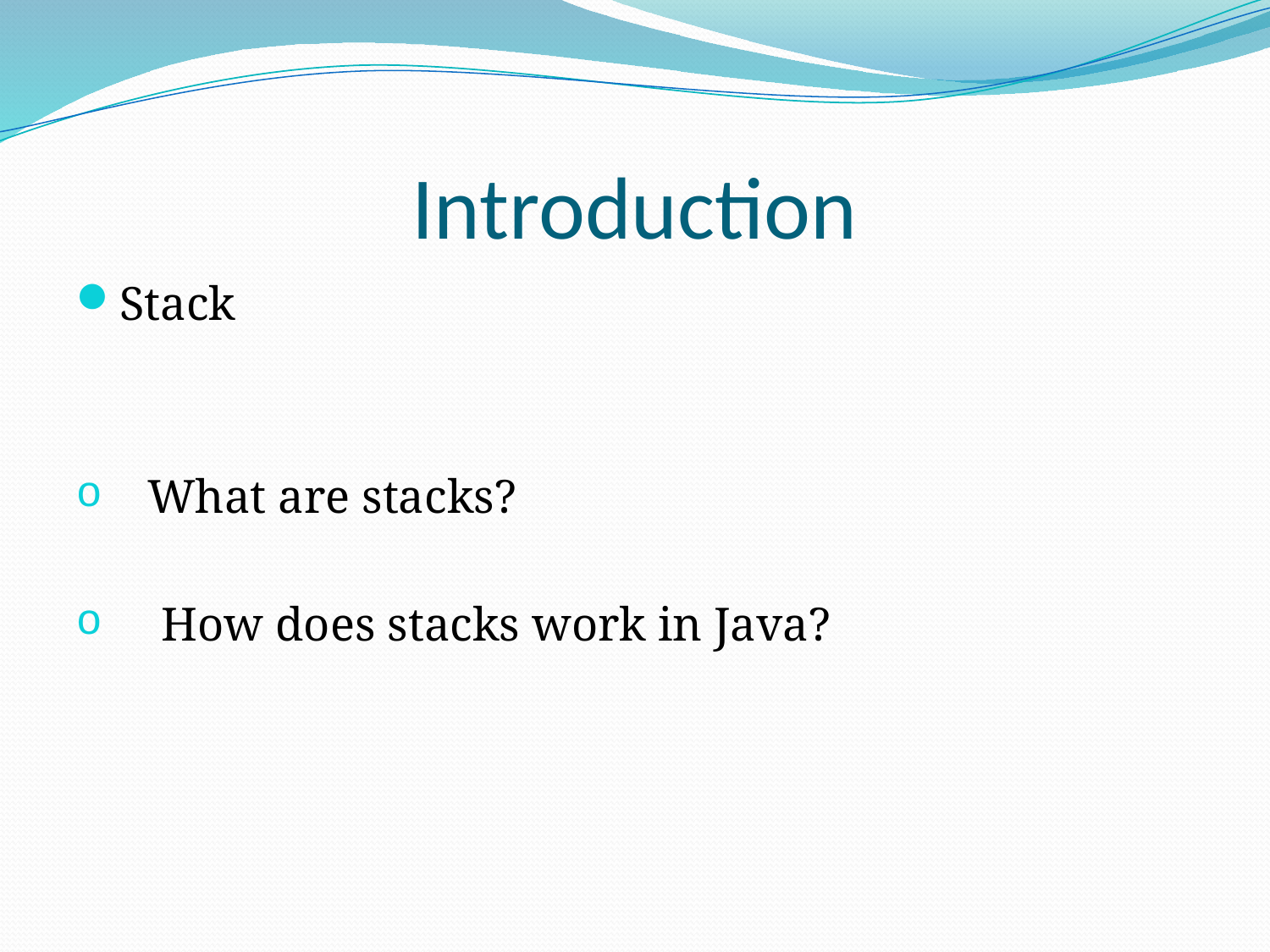

# Introduction
Stack

What are stacks?

    How does stacks work in Java?